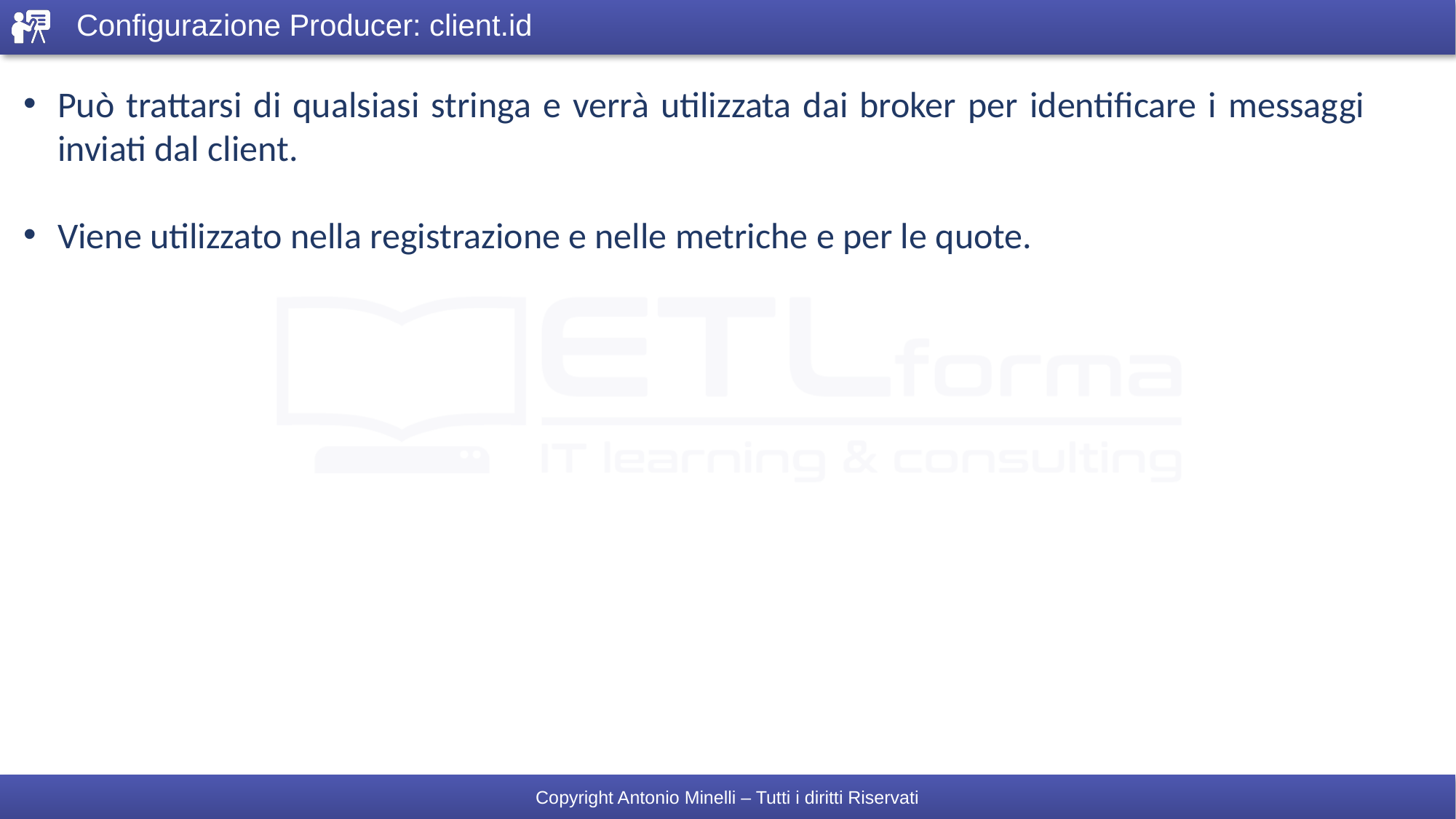

# Configurazione Producer: client.id
Può trattarsi di qualsiasi stringa e verrà utilizzata dai broker per identificare i messaggi inviati dal client.

Viene utilizzato nella registrazione e nelle metriche e per le quote.